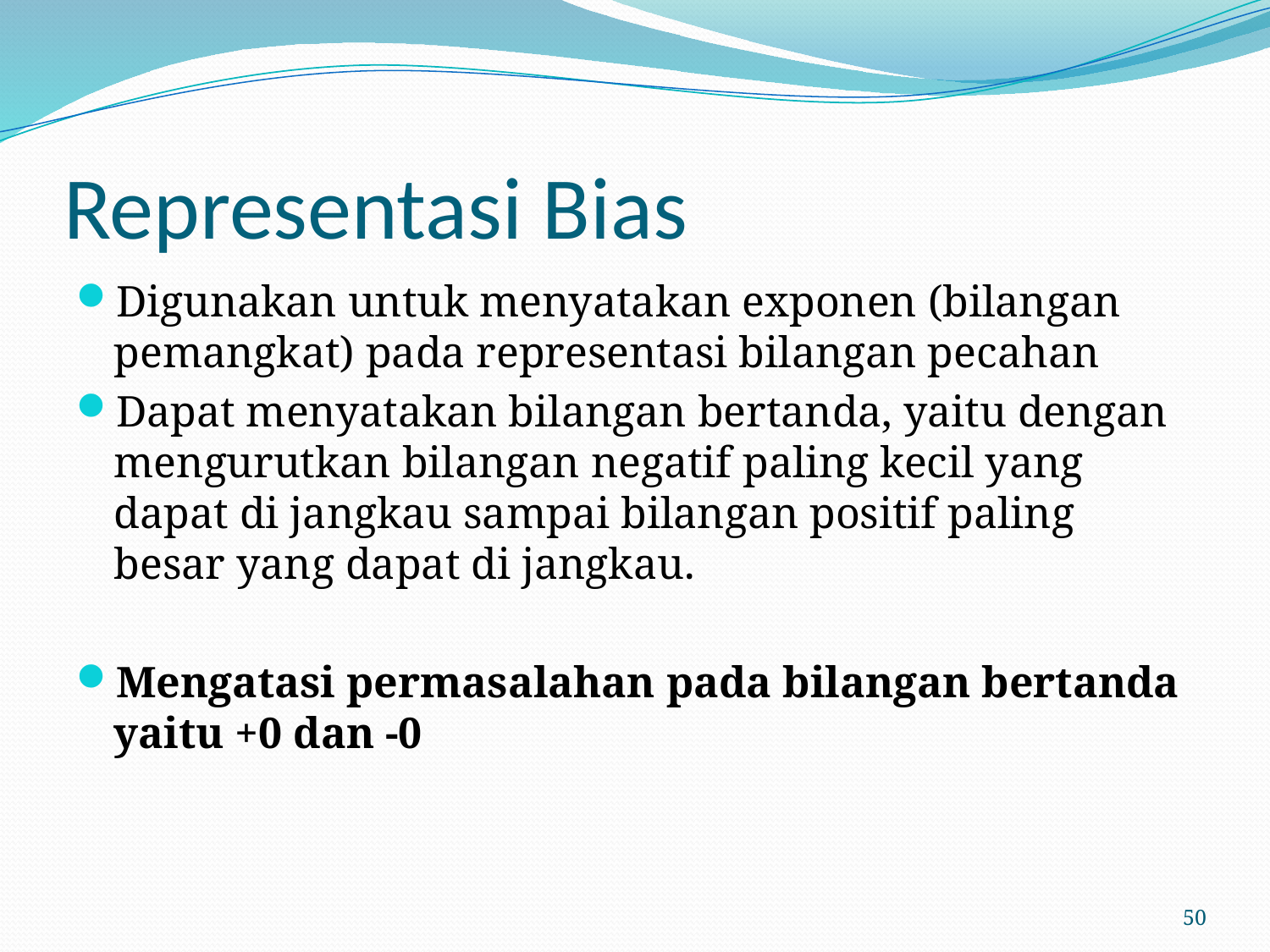

# Representasi Bias
Digunakan untuk menyatakan exponen (bilangan pemangkat) pada representasi bilangan pecahan
Dapat menyatakan bilangan bertanda, yaitu dengan mengurutkan bilangan negatif paling kecil yang dapat di jangkau sampai bilangan positif paling besar yang dapat di jangkau.

Mengatasi permasalahan pada bilangan bertanda yaitu +0 dan -0
50